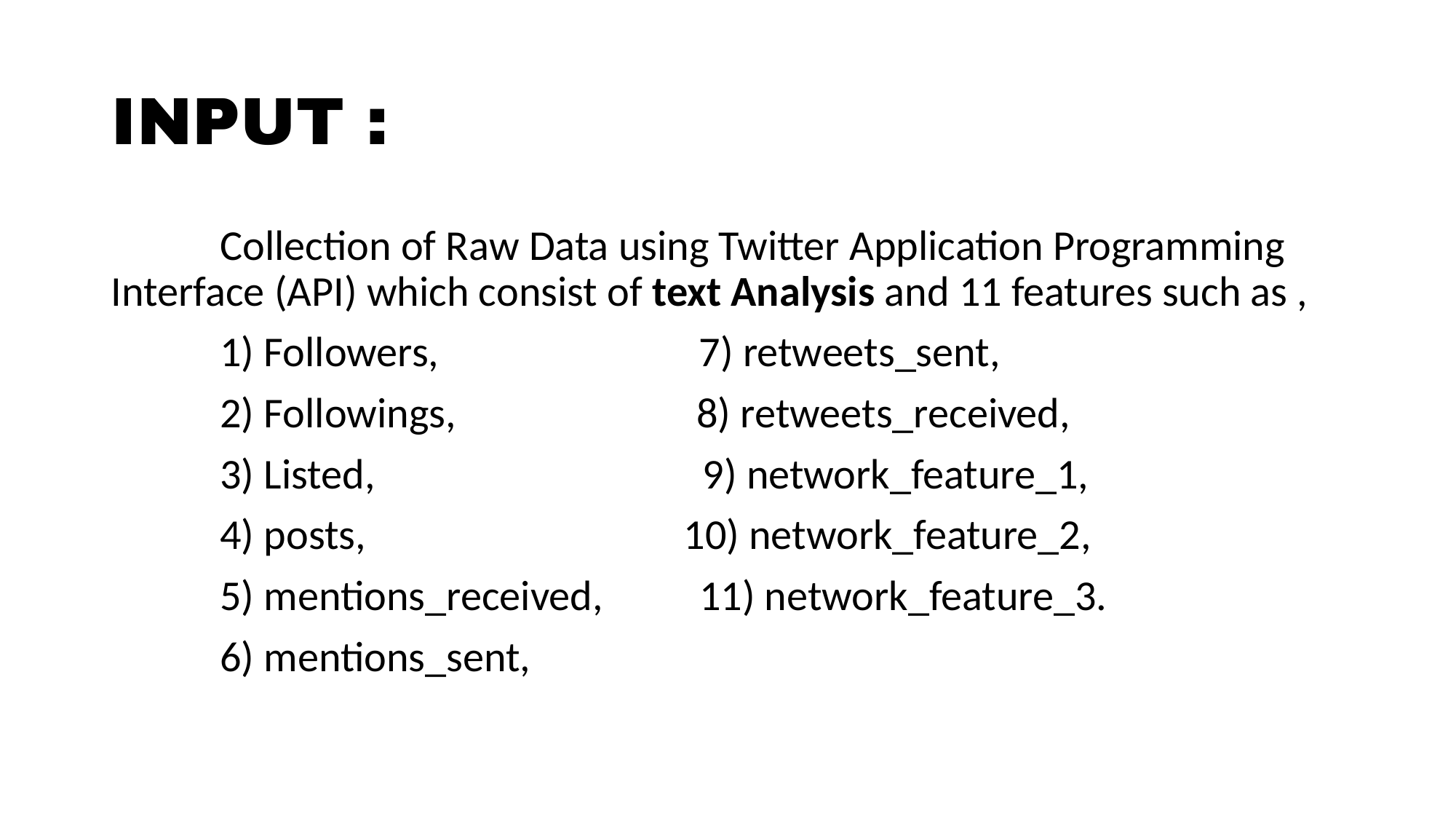

# INPUT :
	Collection of Raw Data using Twitter Application Programming Interface (API) which consist of text Analysis and 11 features such as ,
	1) Followers,                           7) retweets_sent,
	2) Followings,                         8) retweets_received,
	3) Listed,                                  9) network_feature_1,
	4) posts,                                 10) network_feature_2,
	5) mentions_received,          11) network_feature_3.
	6) mentions_sent,